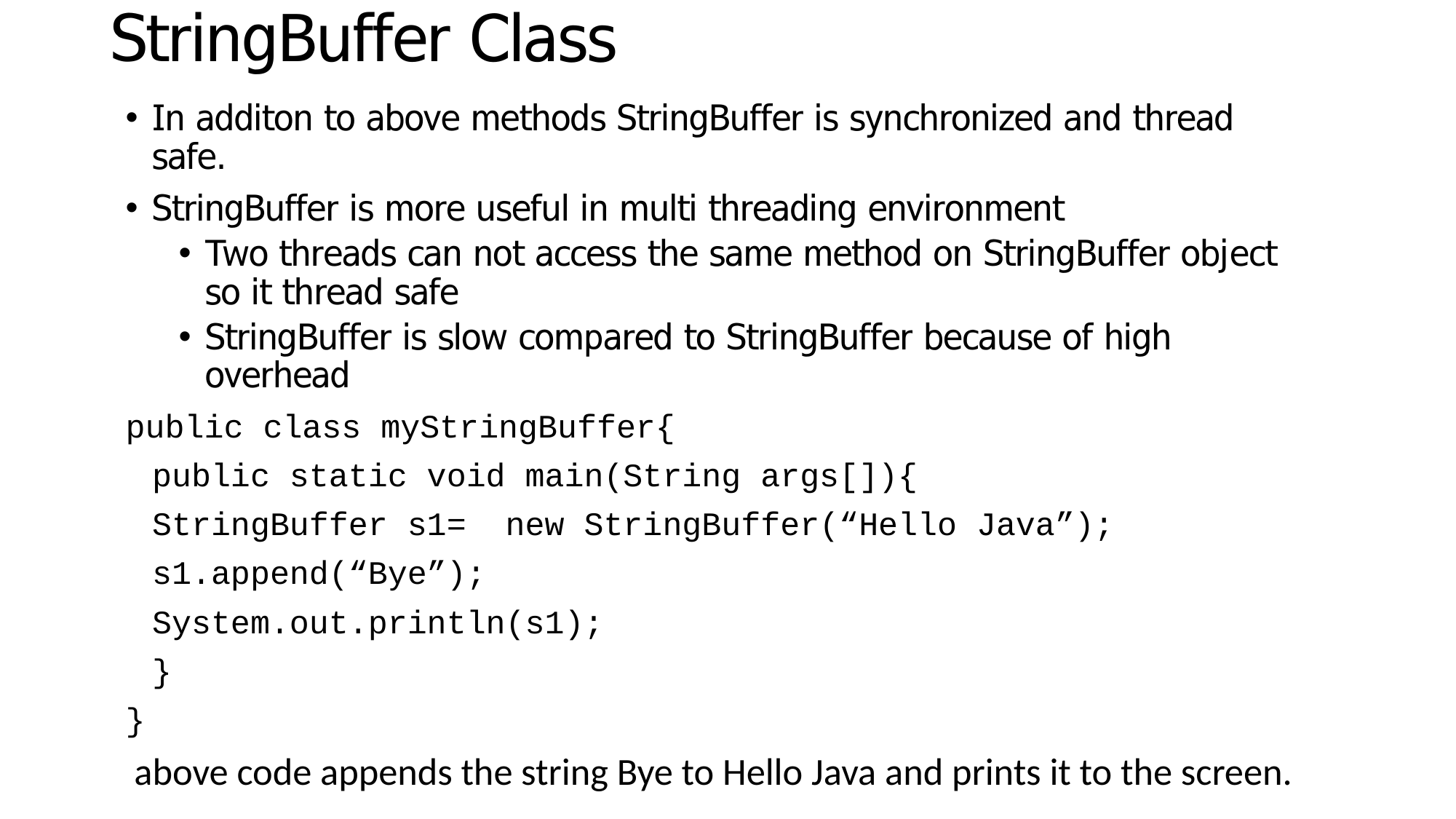

# StringBuffer Class
In additon to above methods StringBuffer is synchronized and thread safe.
StringBuffer is more useful in multi threading environment
Two threads can not access the same method on StringBuffer object so it thread safe
StringBuffer is slow compared to StringBuffer because of high overhead
public class myStringBuffer{
		public static void main(String args[]){
		StringBuffer s1=  new StringBuffer(“Hello Java”);
		s1.append(“Bye”);
		System.out.println(s1);
	}
}
 above code appends the string Bye to Hello Java and prints it to the screen.